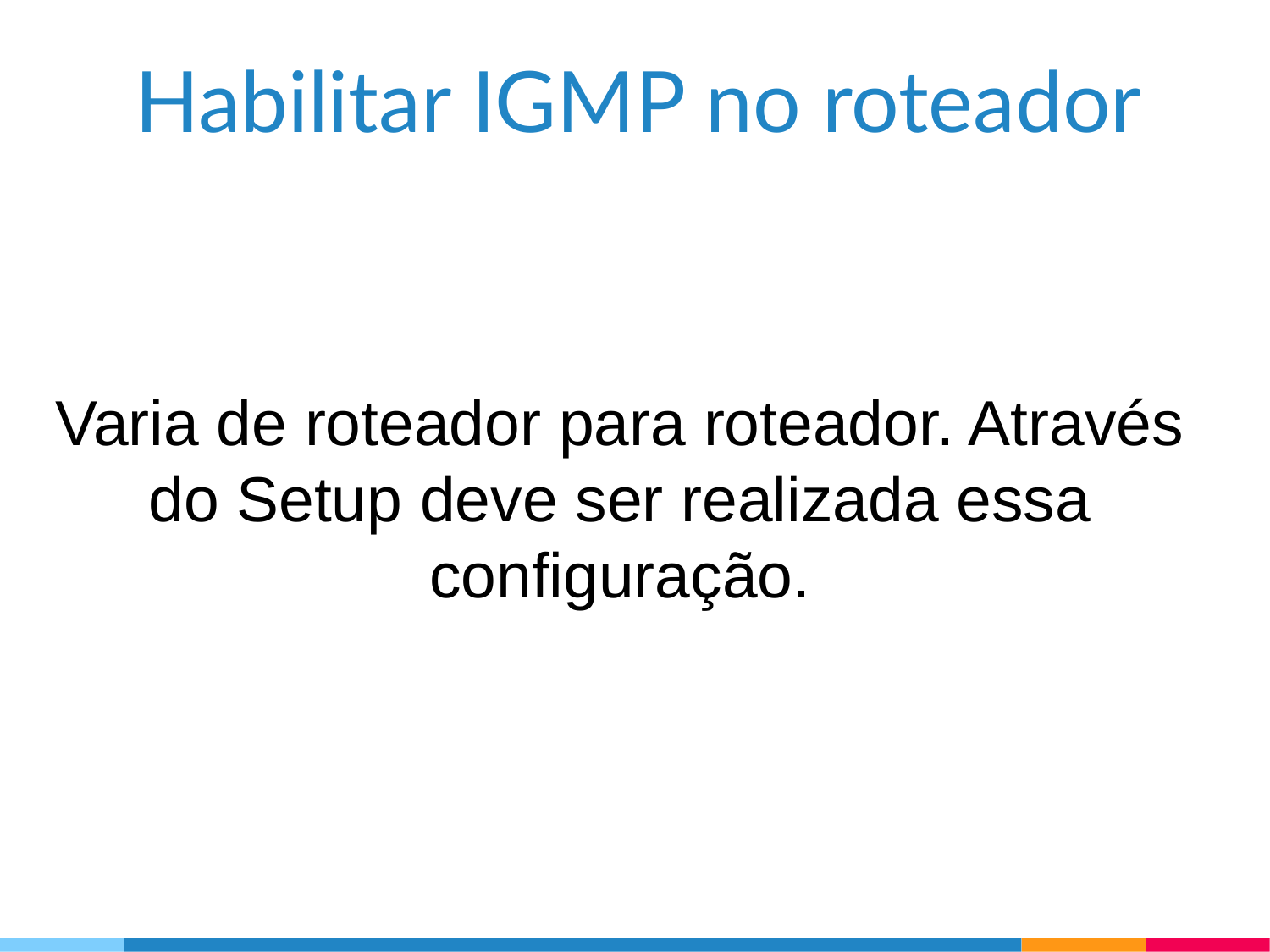

Habilitar IGMP no roteador
Varia de roteador para roteador. Através do Setup deve ser realizada essa configuração.